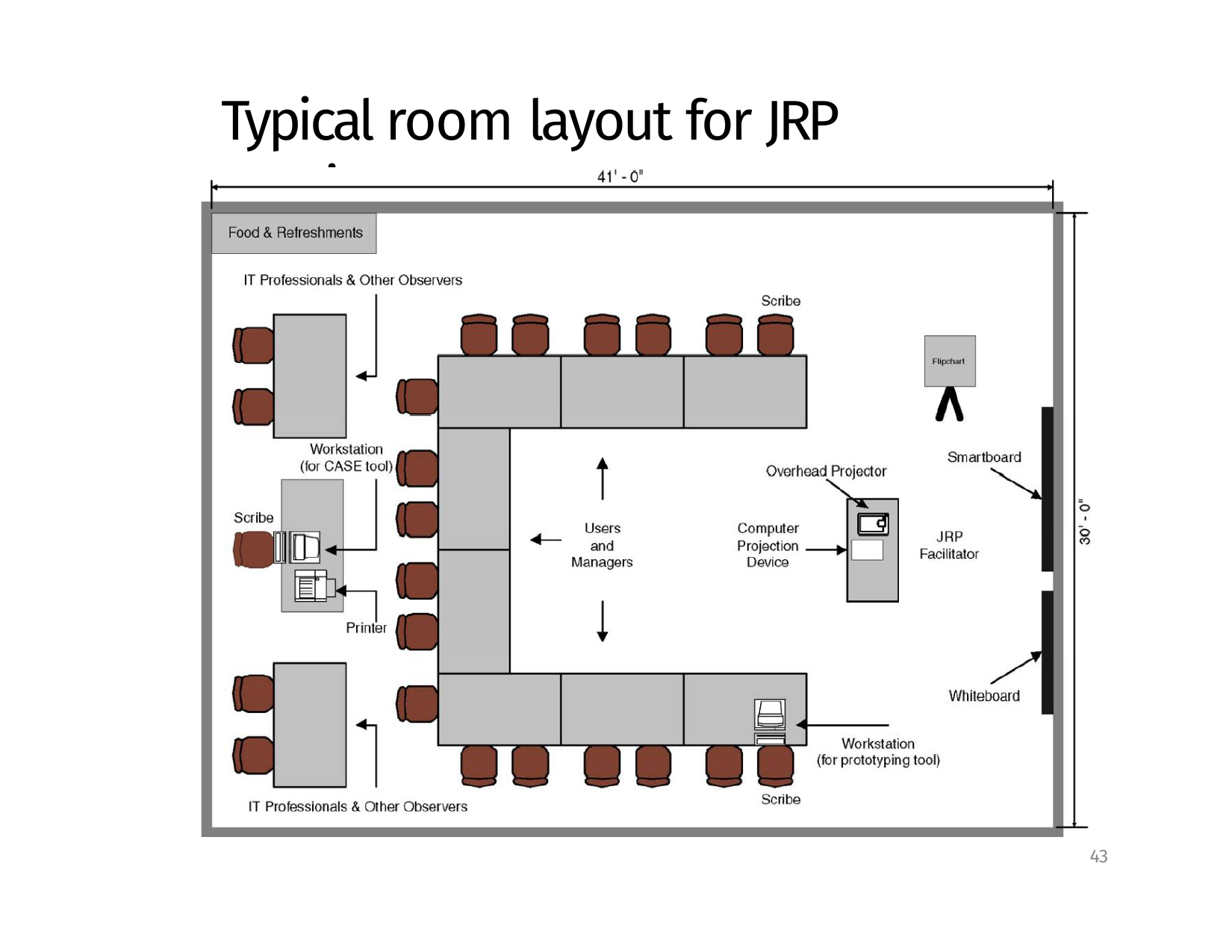

# Typical room layout for JRP session

43